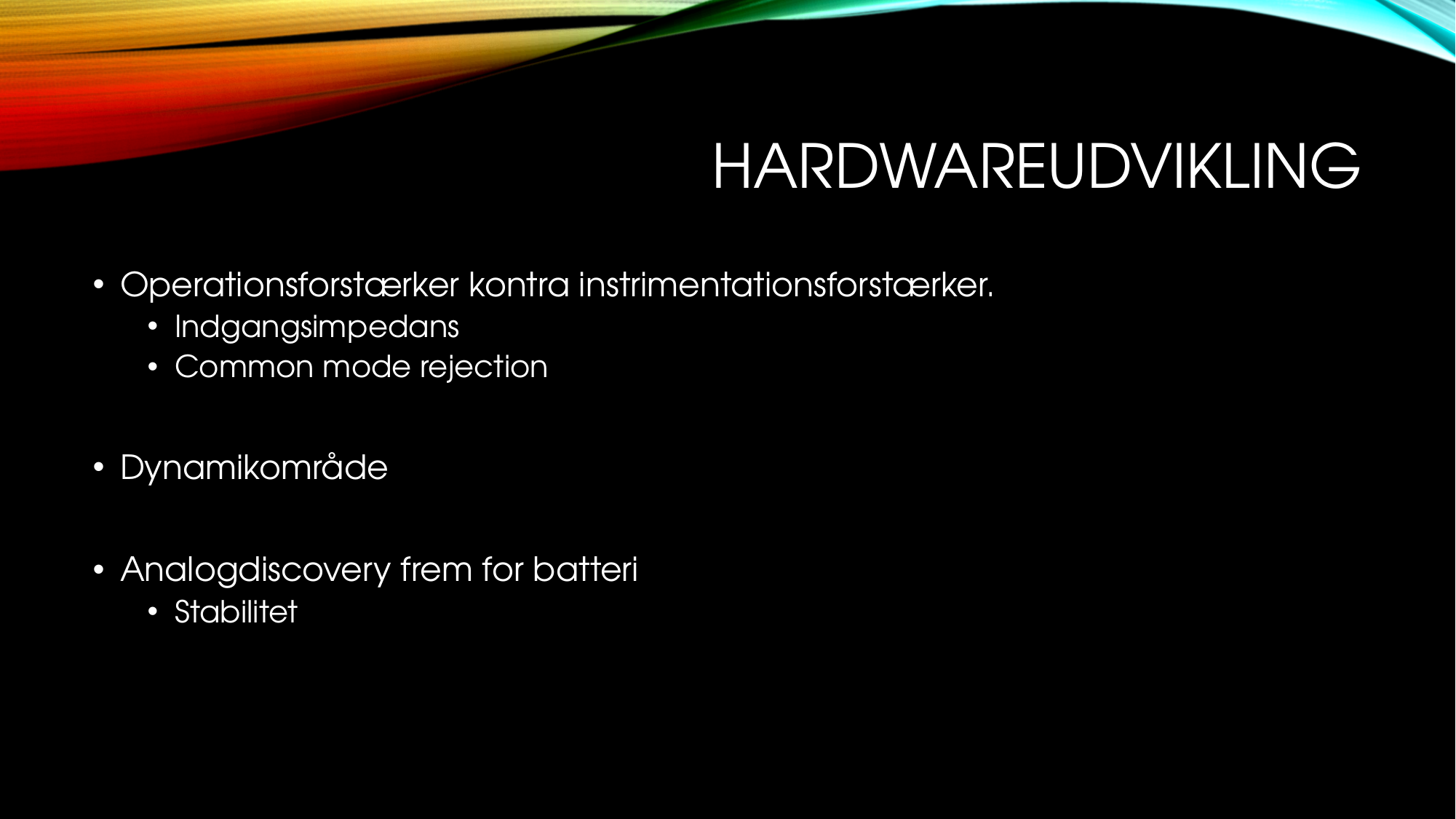

# Hardwareudvikling
Operationsforstærker kontra instrimentationsforstærker.
Indgangsimpedans
Common mode rejection

Dynamikområde

Analogdiscovery frem for batteri
Stabilitet